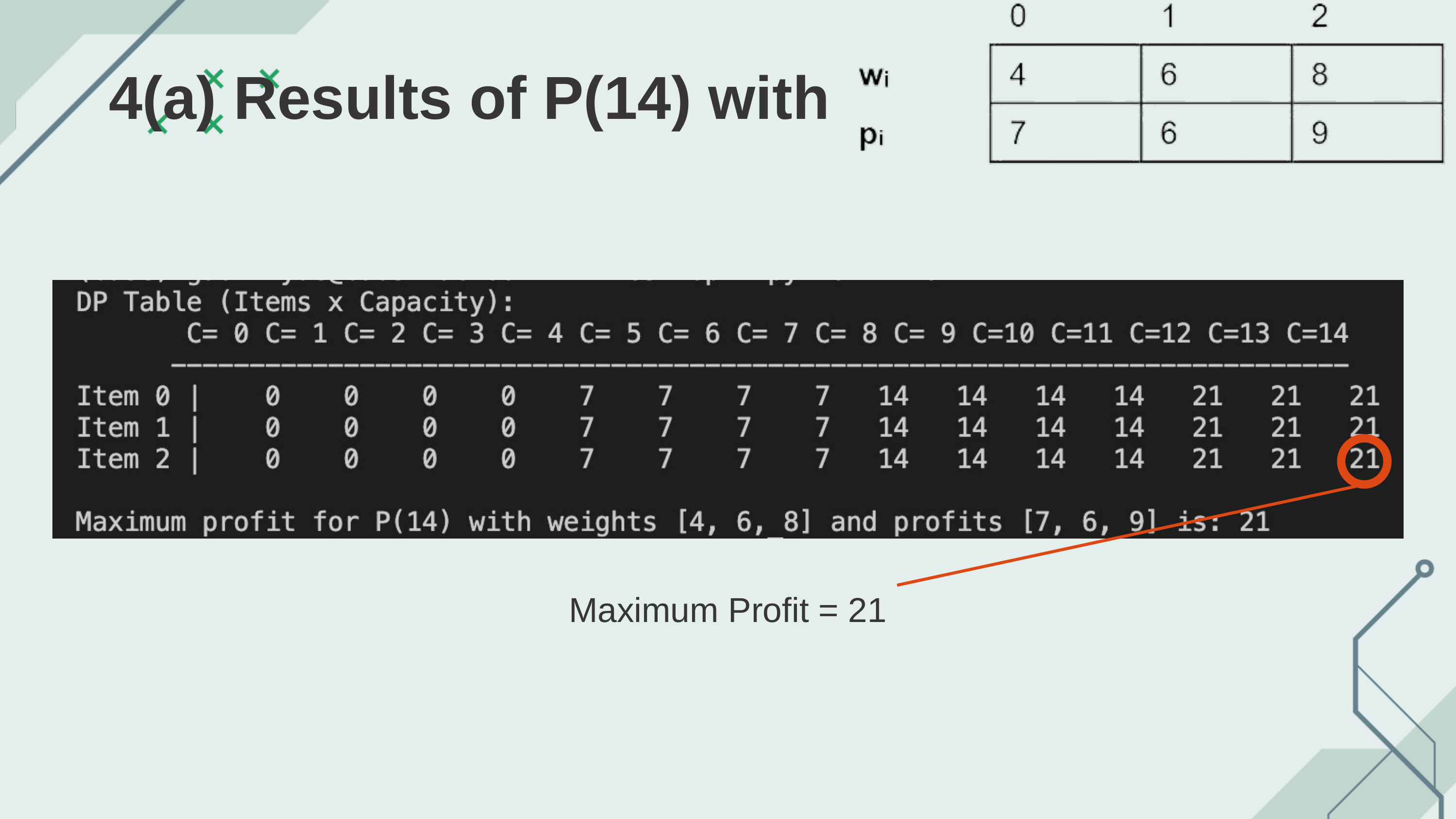

4(a) Results of P(14) with

Maximum Profit = 21